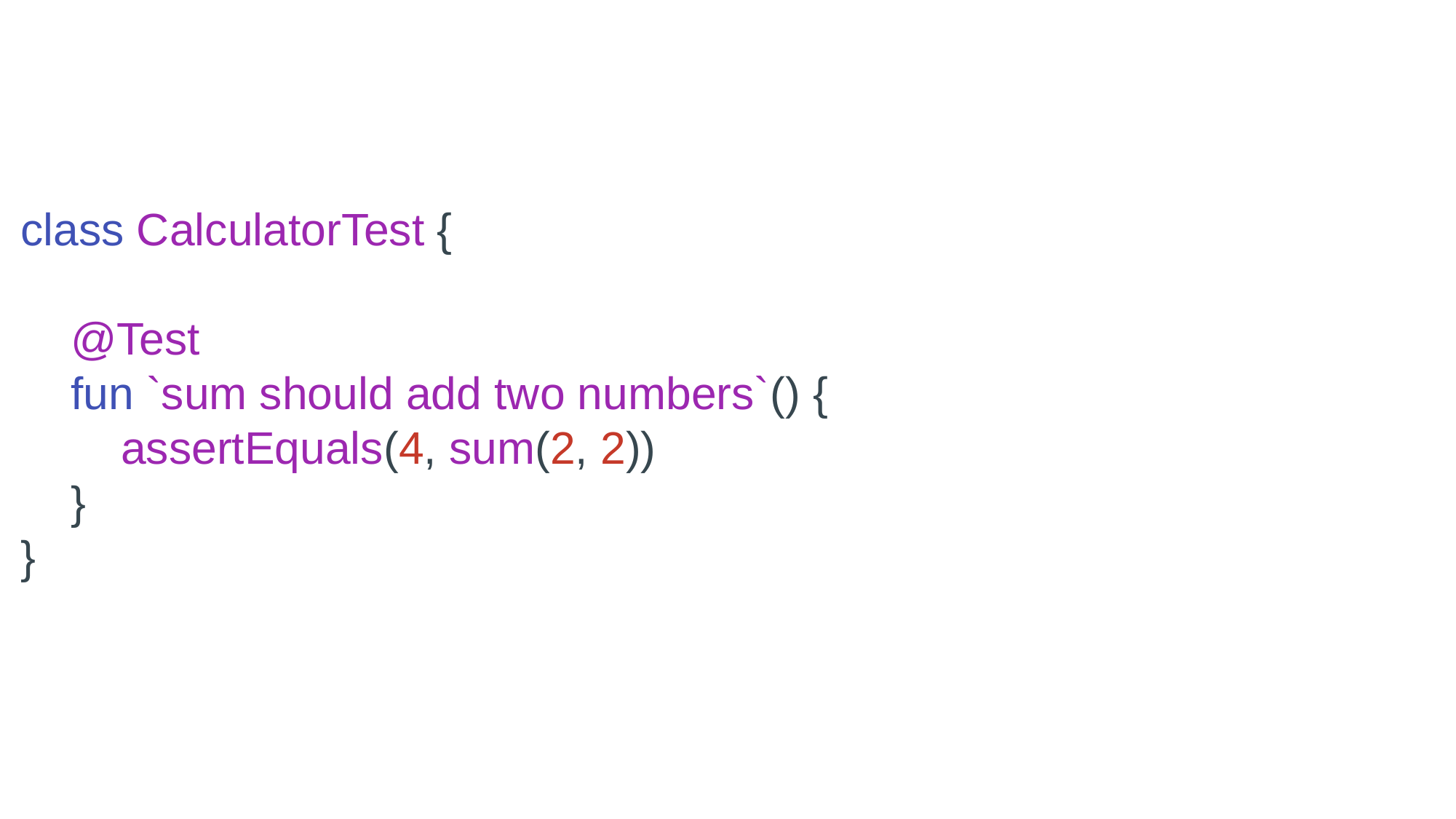

class CalculatorTest {

    @Test
    fun `sum should add two numbers`() {
        assertEquals(4, sum(2, 2))
    }
}